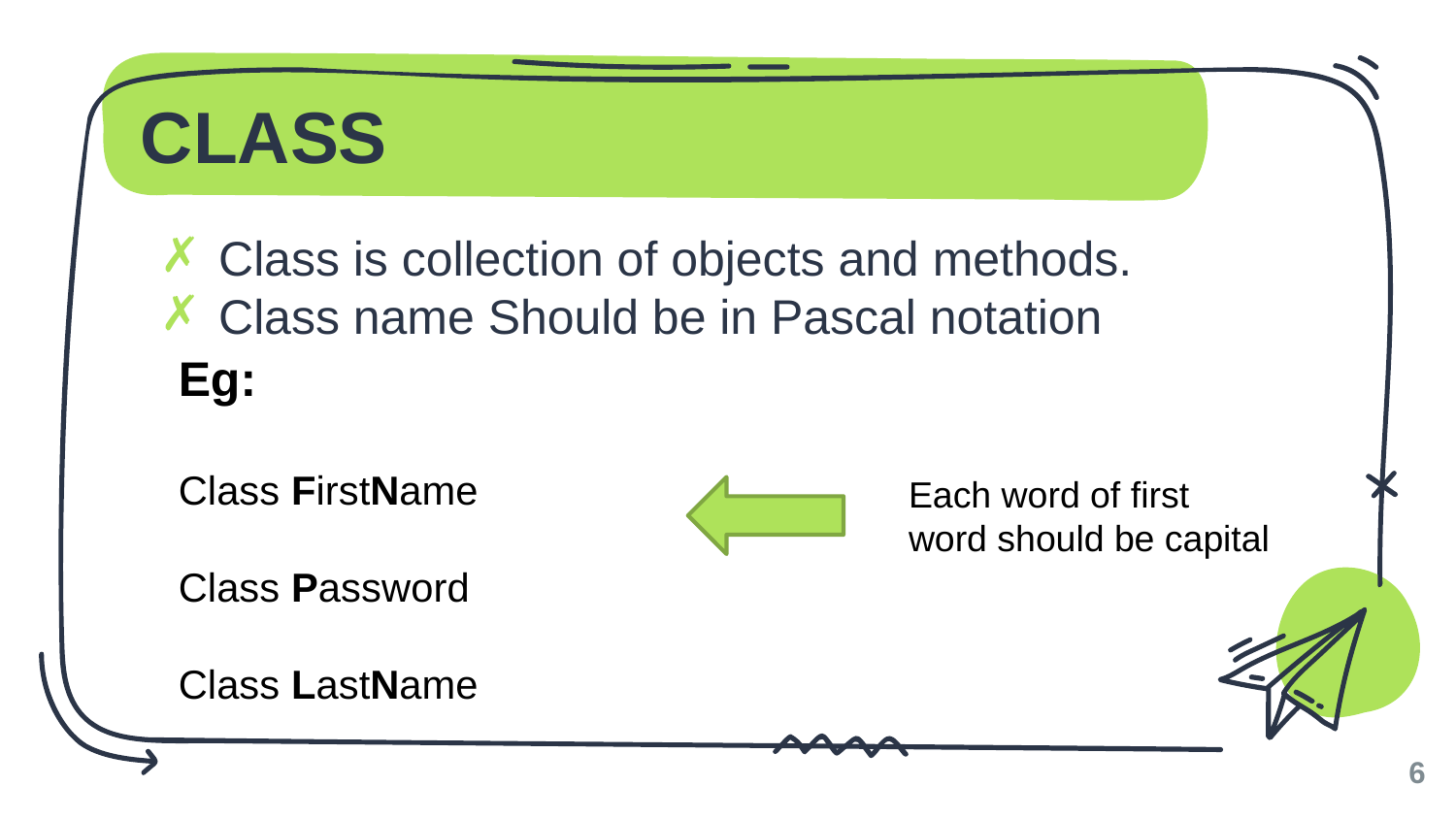

# CLASS
Class is collection of objects and methods.
Class name Should be in Pascal notation
Eg:

Class FirstName

Class Password

Class LastName
Each word of first word should be capital

6